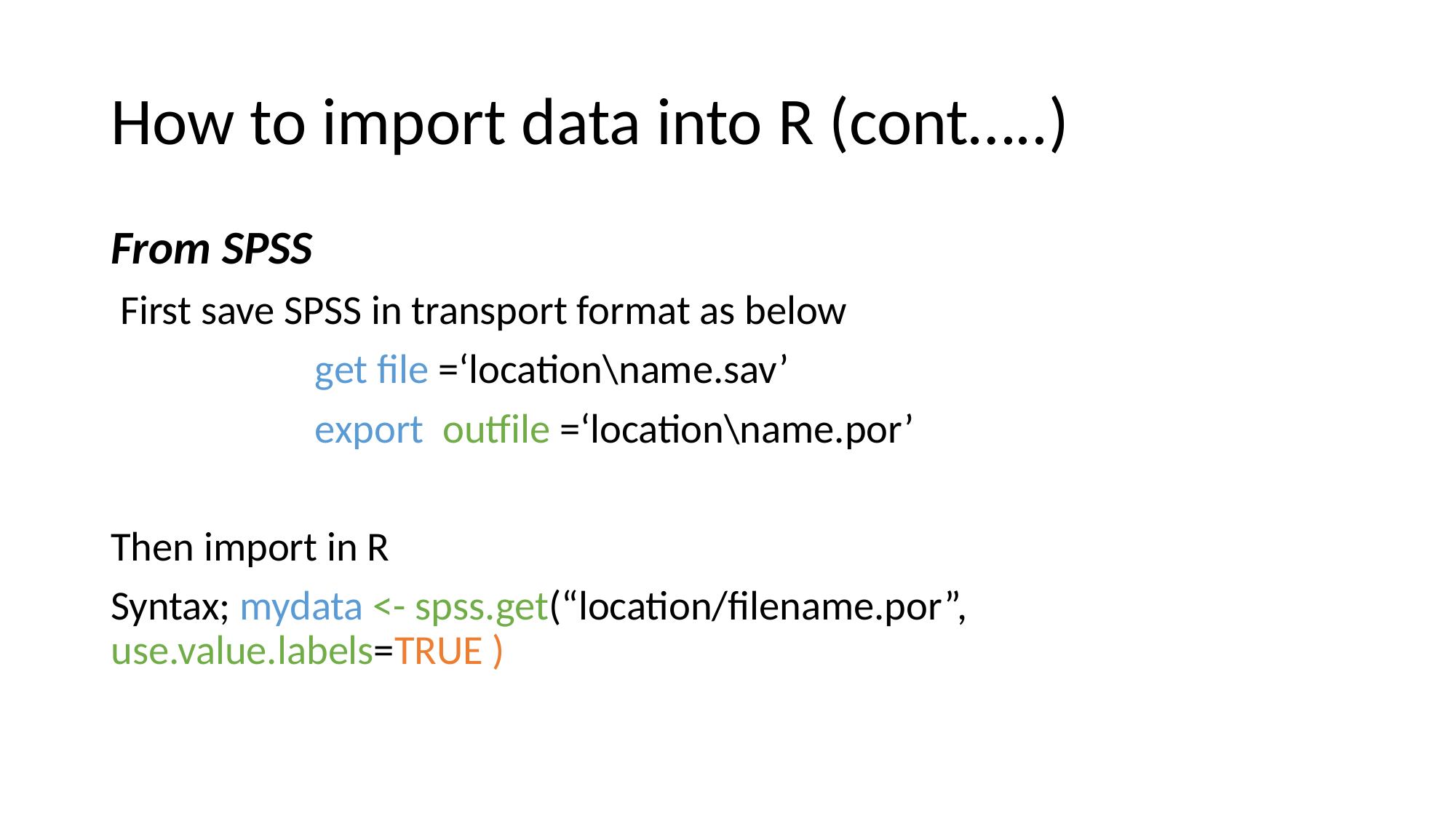

# How to import data into R (cont…..)
From SPSS
 First save SPSS in transport format as below
                      get file =‘location\name.sav’
                      export  outfile =‘location\name.por’

Then import in R
Syntax; mydata <- spss.get(“location/filename.por”, use.value.labels=TRUE )